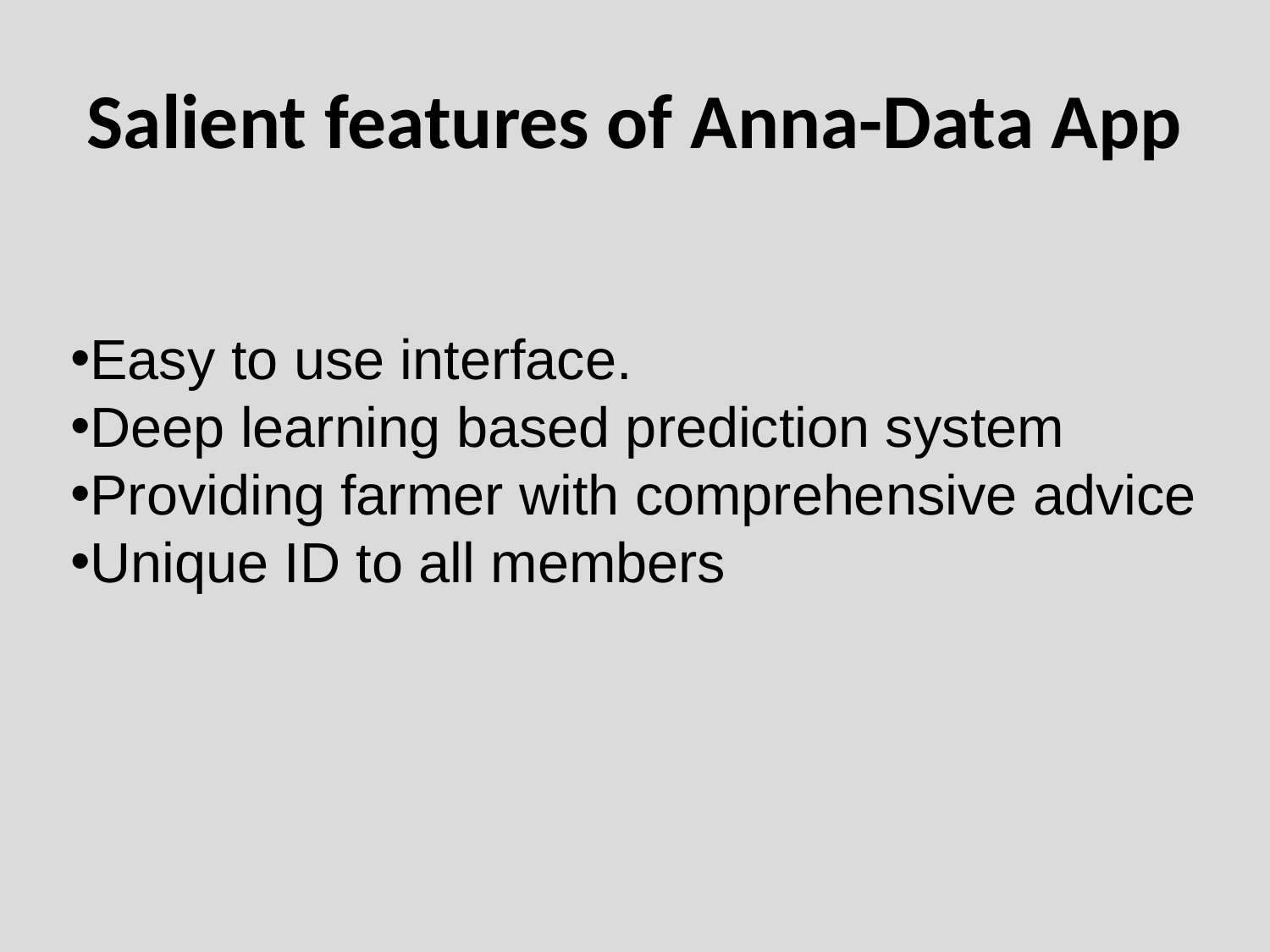

# Salient features of Anna-Data App
Easy to use interface.
Deep learning based prediction system
Providing farmer with comprehensive advice
Unique ID to all members